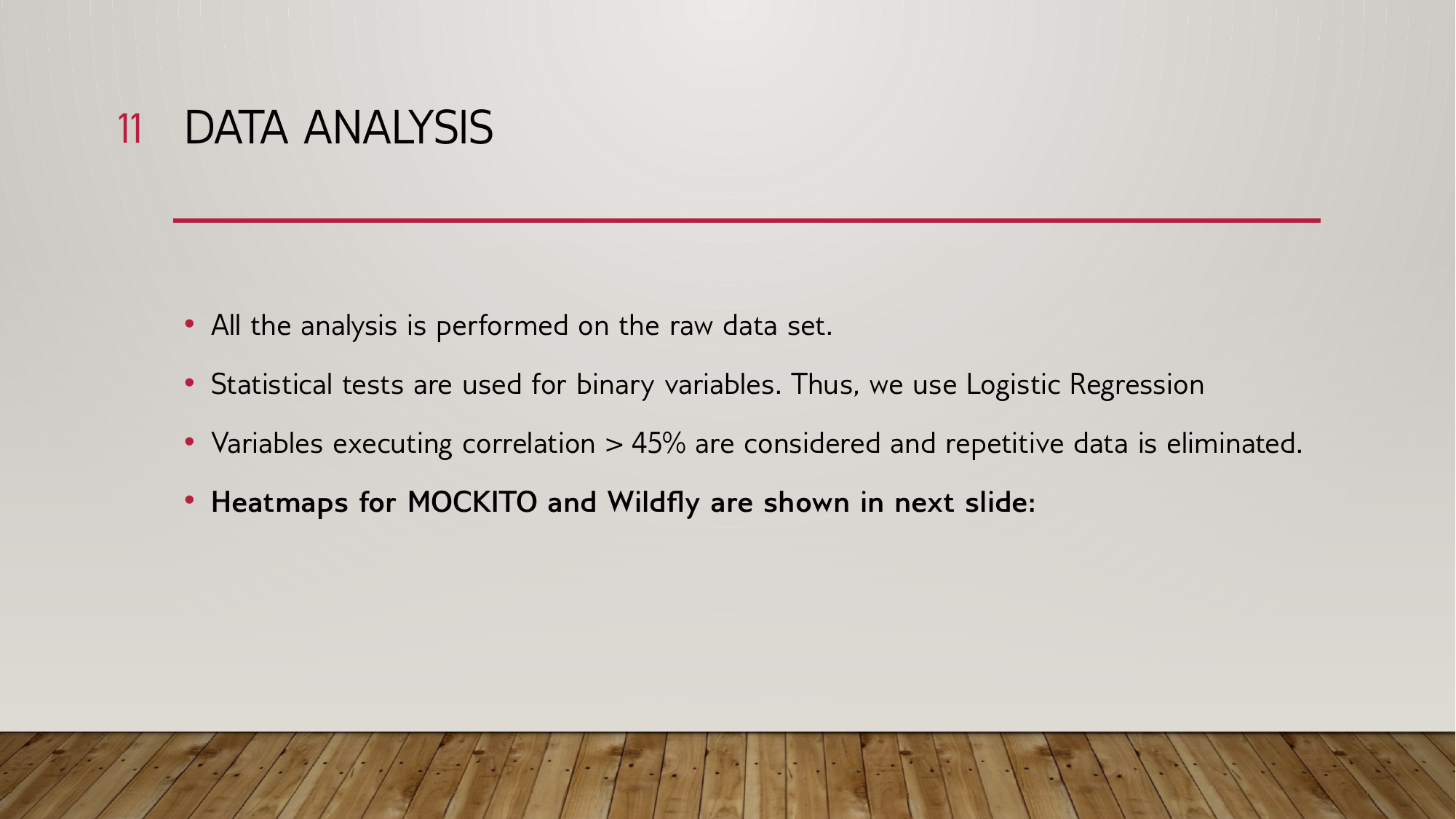

11
# Data Analysis

All the analysis is performed on the raw data set.
Statistical tests are used for binary variables. Thus, we use Logistic Regression
Variables executing correlation > 45% are considered and repetitive data is eliminated.
Heatmaps for MOCKITO and Wildfly are shown in next slide: